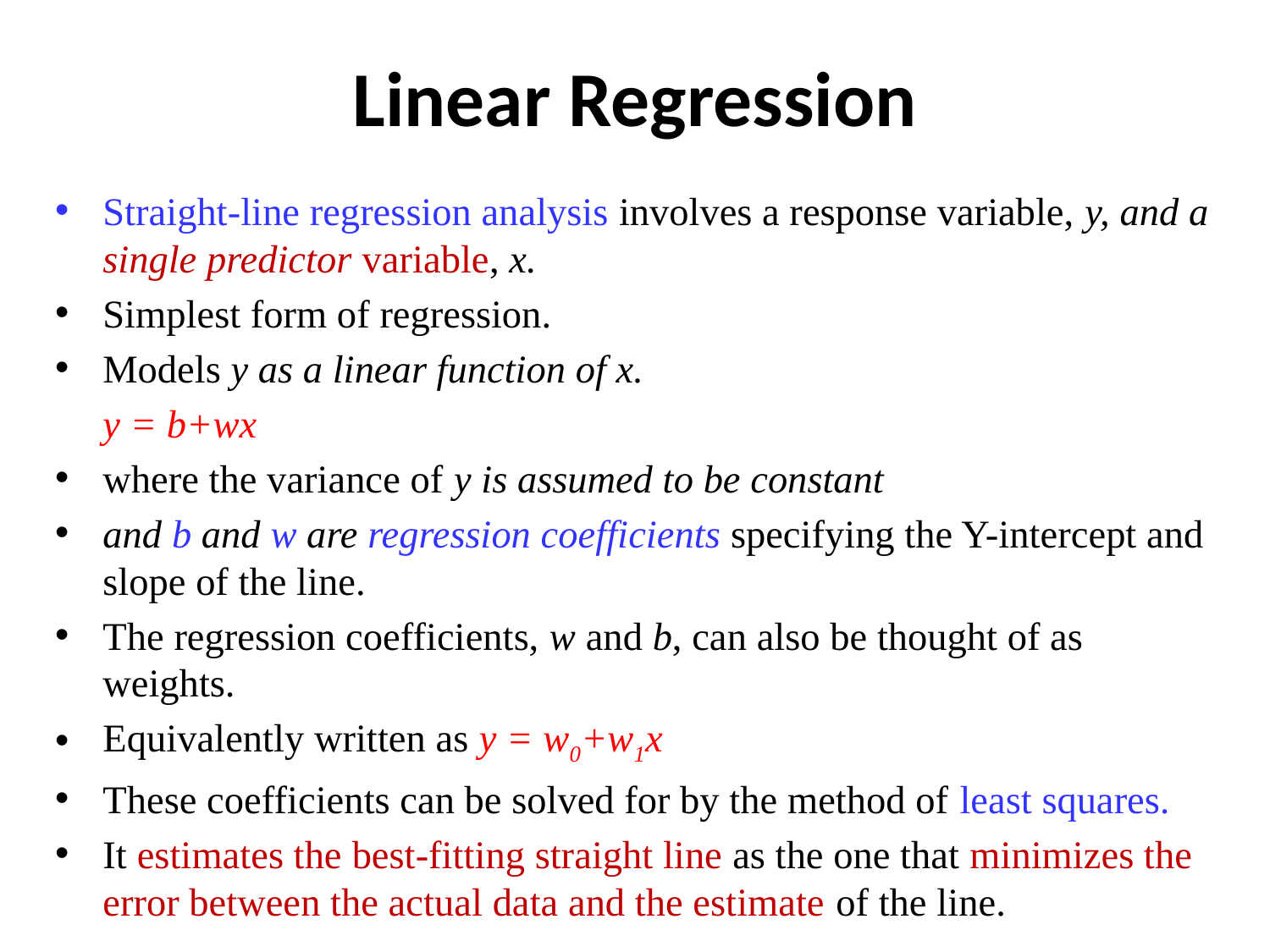

# Linear Regression
Straight-line regression analysis involves a response variable, y, and a single predictor variable, x.
Simplest form of regression.
Models y as a linear function of x.
		y = b+wx
where the variance of y is assumed to be constant
and b and w are regression coefficients specifying the Y-intercept and slope of the line.
The regression coefficients, w and b, can also be thought of as weights.
Equivalently written as y = w0+w1x
These coefficients can be solved for by the method of least squares.
It estimates the best-fitting straight line as the one that minimizes the error between the actual data and the estimate of the line.